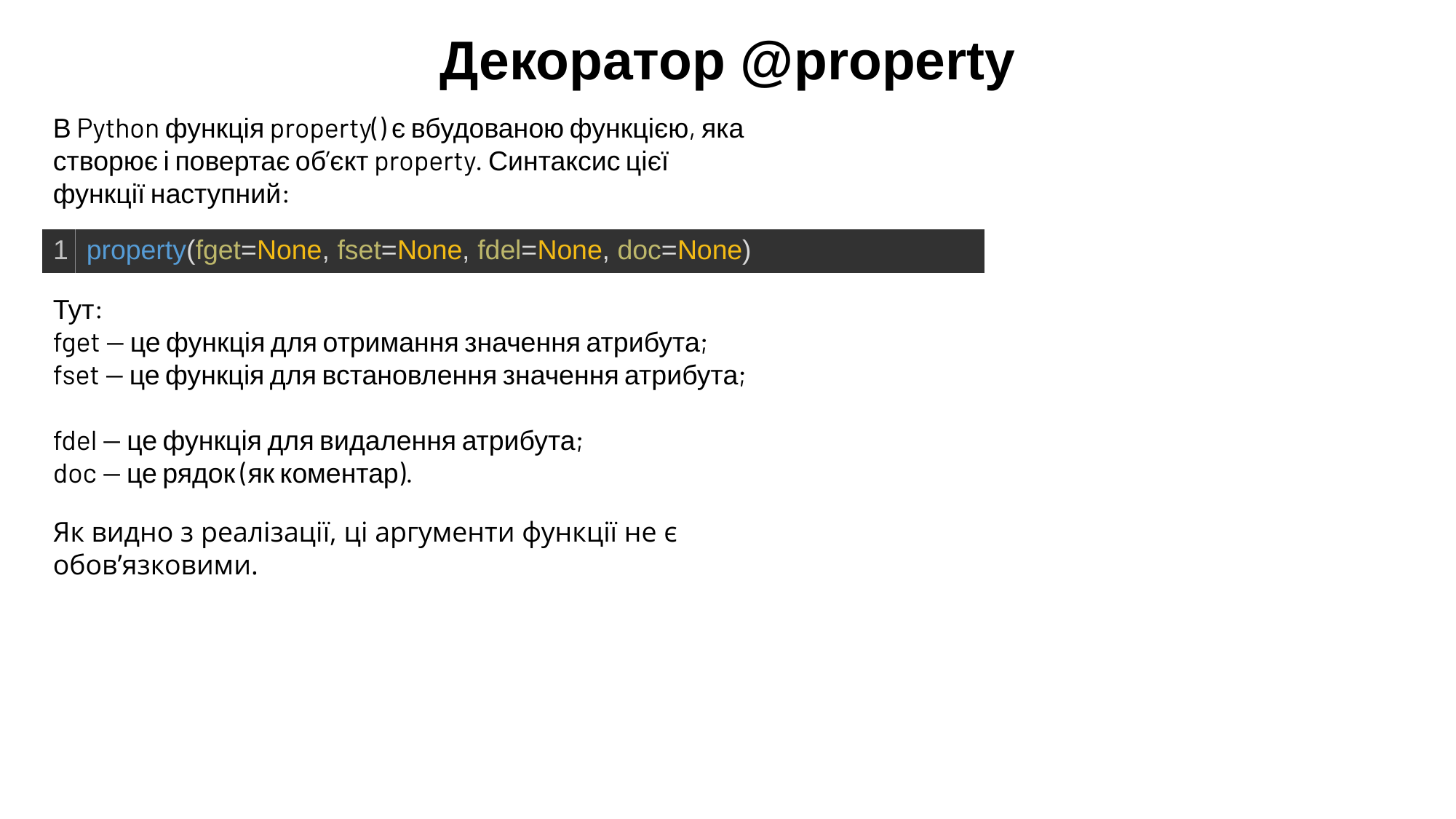

Декоратор @property

В Python функція property() є вбудованою функцією, яка створює і повертає об’єкт property. Синтаксис цієї функції наступний:
| 1 | property(fget=None, fset=None, fdel=None, doc=None) |
| --- | --- |
Тут:
fget — це функція для отримання значення атрибута;
fset — це функція для встановлення значення атрибута;
fdel — це функція для видалення атрибута;
doc — це рядок (як коментар).
Як видно з реалізації, ці аргументи функції не є обов’язковими.